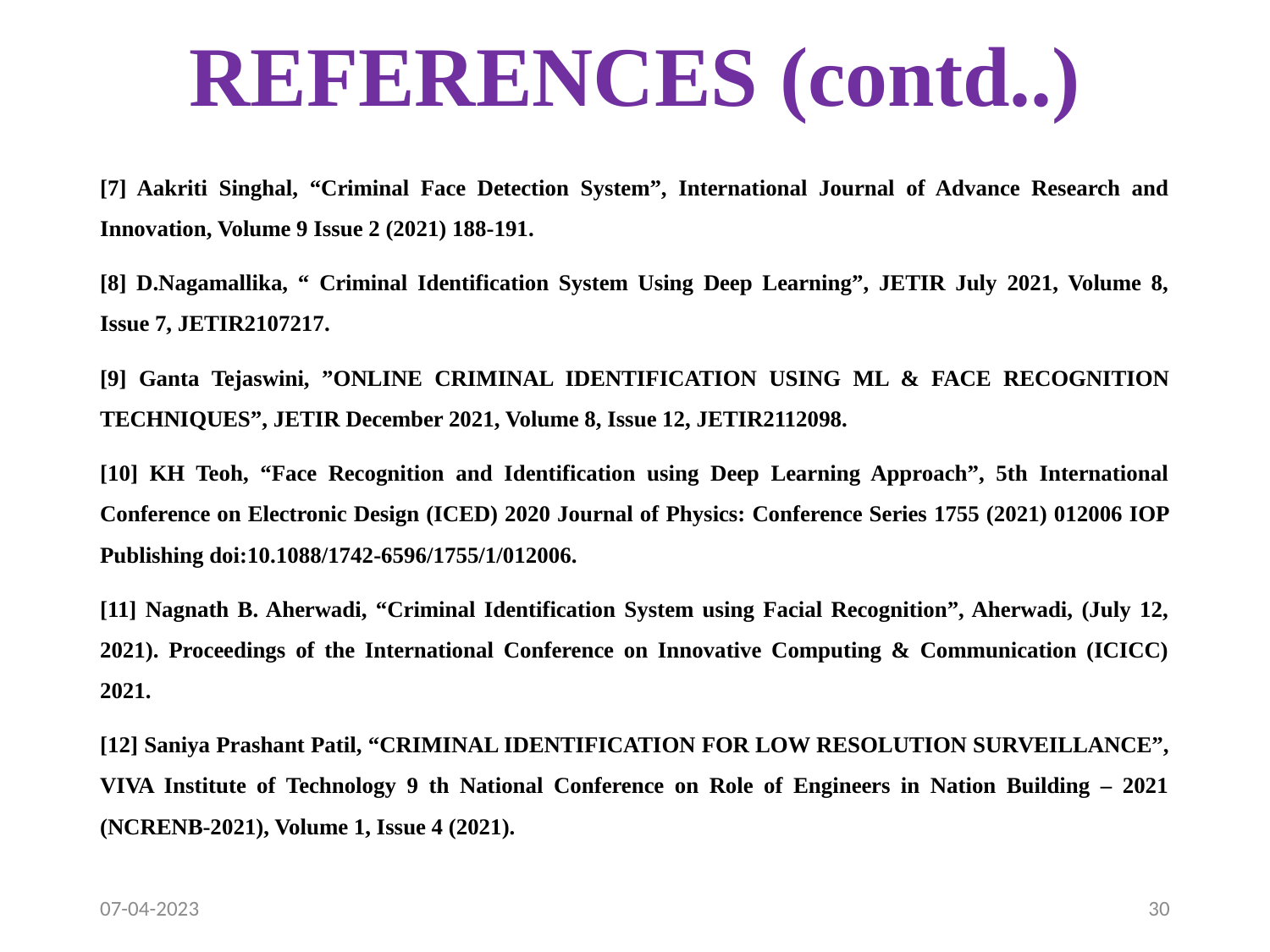

# REFERENCES (contd..)
[7] Aakriti Singhal, “Criminal Face Detection System”, International Journal of Advance Research and Innovation, Volume 9 Issue 2 (2021) 188-191.
[8] D.Nagamallika, “ Criminal Identification System Using Deep Learning”, JETIR July 2021, Volume 8, Issue 7, JETIR2107217.
[9] Ganta Tejaswini, ”ONLINE CRIMINAL IDENTIFICATION USING ML & FACE RECOGNITION TECHNIQUES”, JETIR December 2021, Volume 8, Issue 12, JETIR2112098.
[10] KH Teoh, “Face Recognition and Identification using Deep Learning Approach”, 5th International Conference on Electronic Design (ICED) 2020 Journal of Physics: Conference Series 1755 (2021) 012006 IOP Publishing doi:10.1088/1742-6596/1755/1/012006.
[11] Nagnath B. Aherwadi, “Criminal Identification System using Facial Recognition”, Aherwadi, (July 12, 2021). Proceedings of the International Conference on Innovative Computing & Communication (ICICC) 2021.
[12] Saniya Prashant Patil, “CRIMINAL IDENTIFICATION FOR LOW RESOLUTION SURVEILLANCE”, VIVA Institute of Technology 9 th National Conference on Role of Engineers in Nation Building – 2021 (NCRENB-2021), Volume 1, Issue 4 (2021).

07-04-2023
30